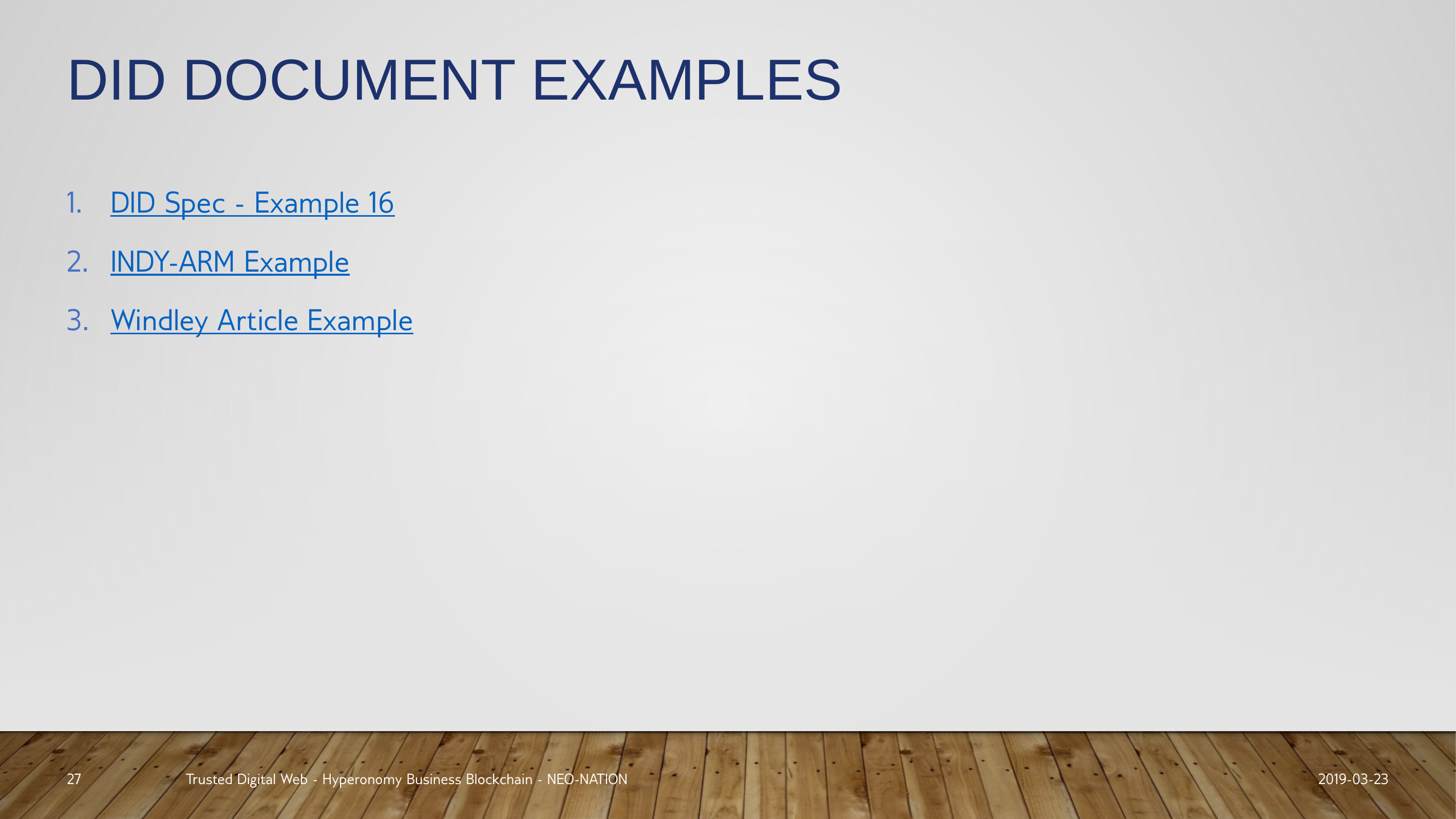

# DID Document Examples
DID Spec - Example 16
INDY-ARM Example
Windley Article Example

27
2019-03-23
Trusted Digital Web - Hyperonomy Business Blockchain - NEO-NATION